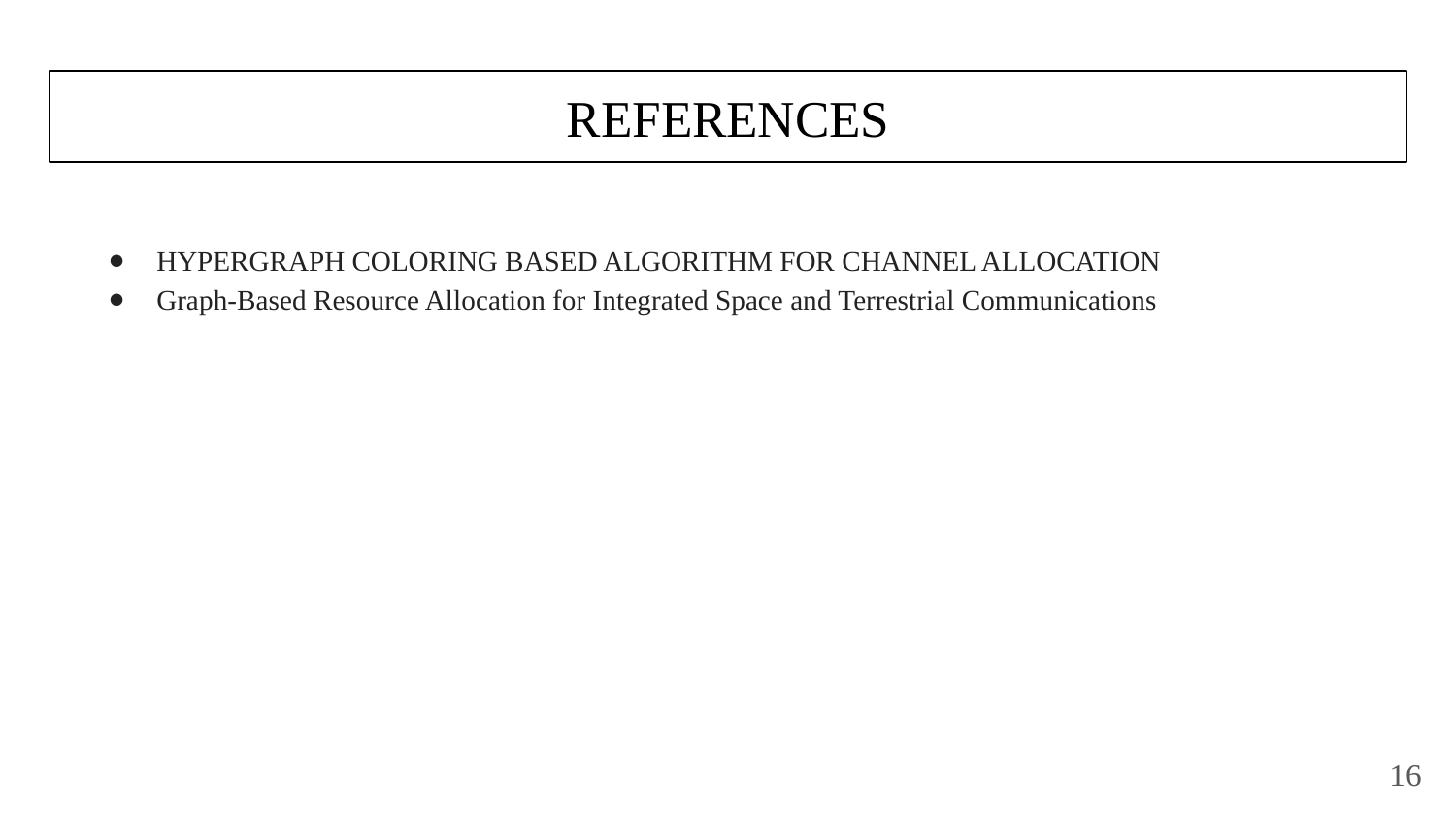

# REFERENCES

HYPERGRAPH COLORING BASED ALGORITHM FOR CHANNEL ALLOCATION
Graph-Based Resource Allocation for Integrated Space and Terrestrial Communications

16